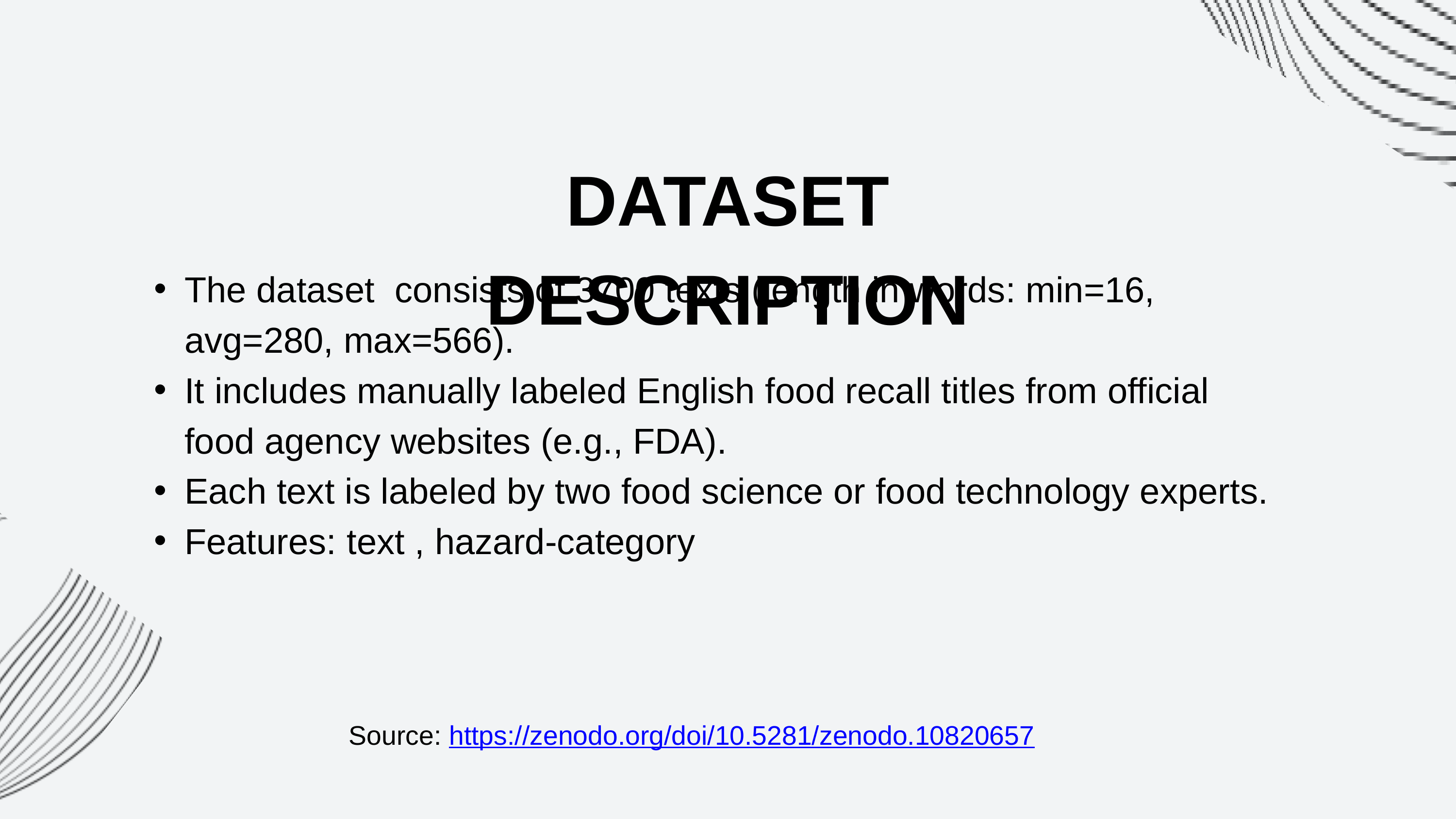

DATASET DESCRIPTION
The dataset  consists of 3700 texts (length in words: min=16, avg=280, max=566).
It includes manually labeled English food recall titles from official food agency websites (e.g., FDA).
Each text is labeled by two food science or food technology experts.
Features: text , hazard-category

                              Source: https://zenodo.org/doi/10.5281/zenodo.10820657